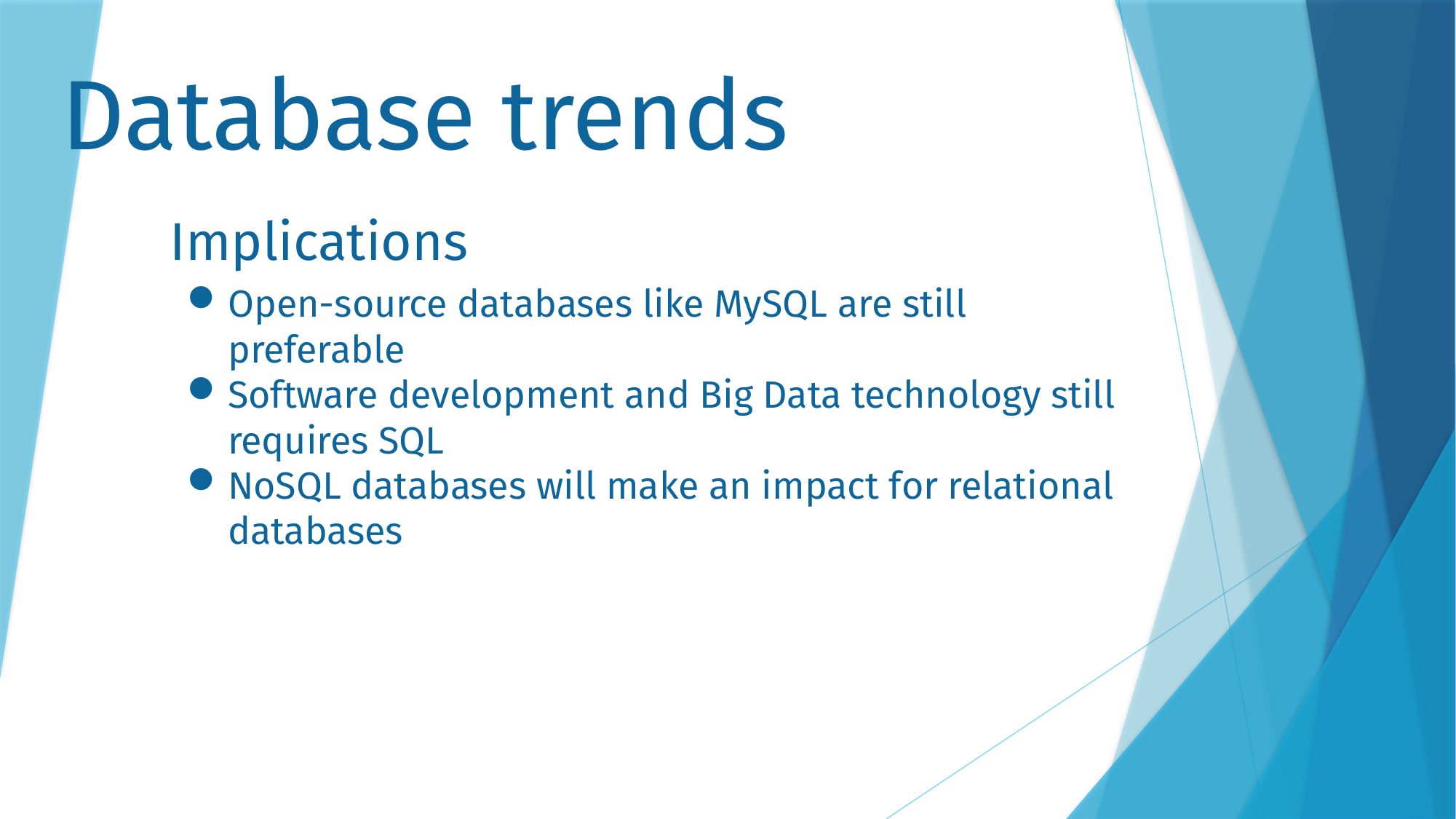

# Database trends
Implications
Open-source databases like MySQL are still preferable
Software development and Big Data technology still requires SQL
NoSQL databases will make an impact for relational databases